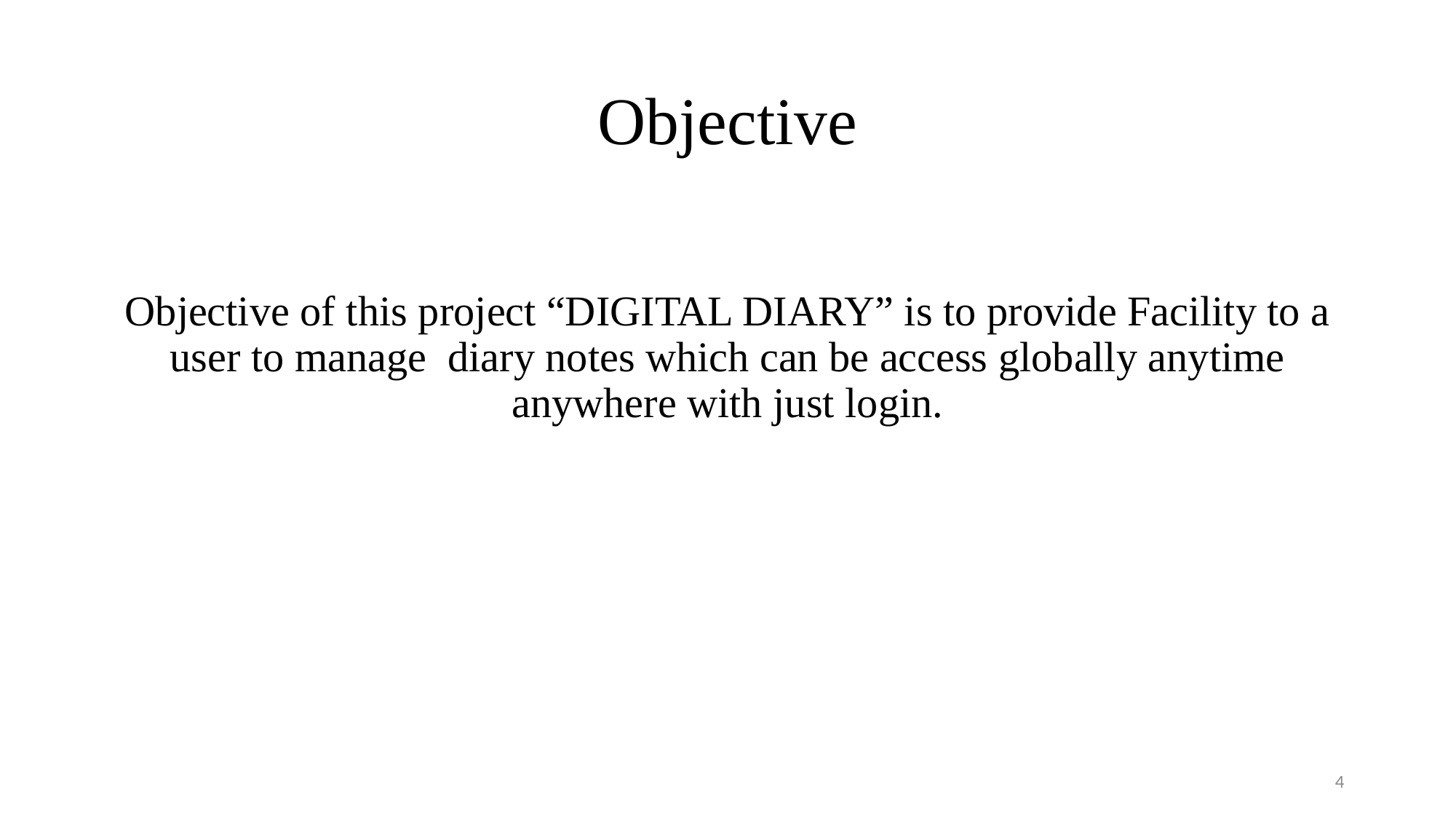

# Objective

Objective of this project “DIGITAL DIARY” is to provide Facility to a user to manage  diary notes which can be access globally anytime anywhere with just login.
4